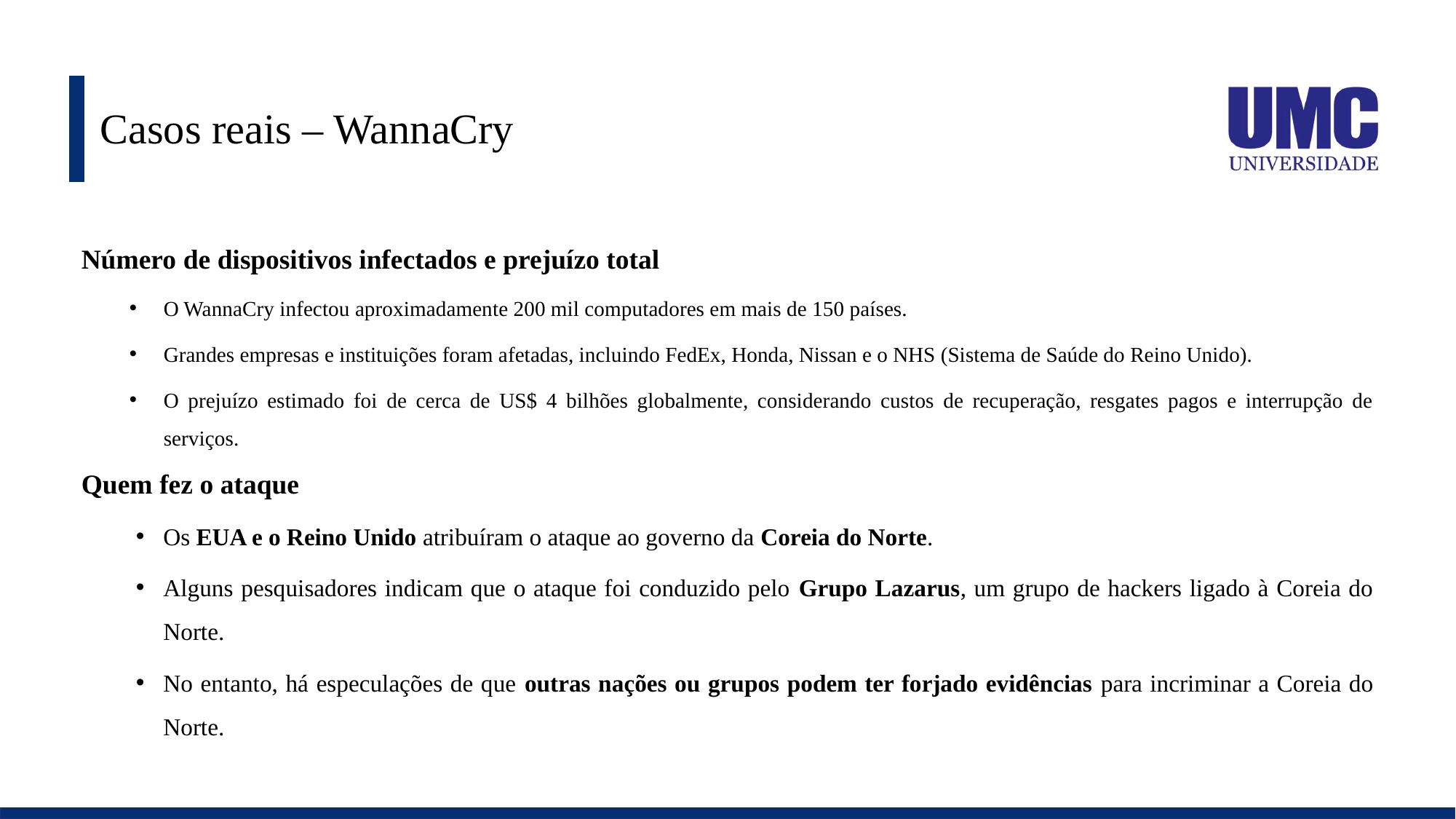

# Casos reais – WannaCry
Número de dispositivos infectados e prejuízo total
O WannaCry infectou aproximadamente 200 mil computadores em mais de 150 países.
Grandes empresas e instituições foram afetadas, incluindo FedEx, Honda, Nissan e o NHS (Sistema de Saúde do Reino Unido).
O prejuízo estimado foi de cerca de US$ 4 bilhões globalmente, considerando custos de recuperação, resgates pagos e interrupção de serviços.
Quem fez o ataque
Os EUA e o Reino Unido atribuíram o ataque ao governo da Coreia do Norte.
Alguns pesquisadores indicam que o ataque foi conduzido pelo Grupo Lazarus, um grupo de hackers ligado à Coreia do Norte.
No entanto, há especulações de que outras nações ou grupos podem ter forjado evidências para incriminar a Coreia do Norte.